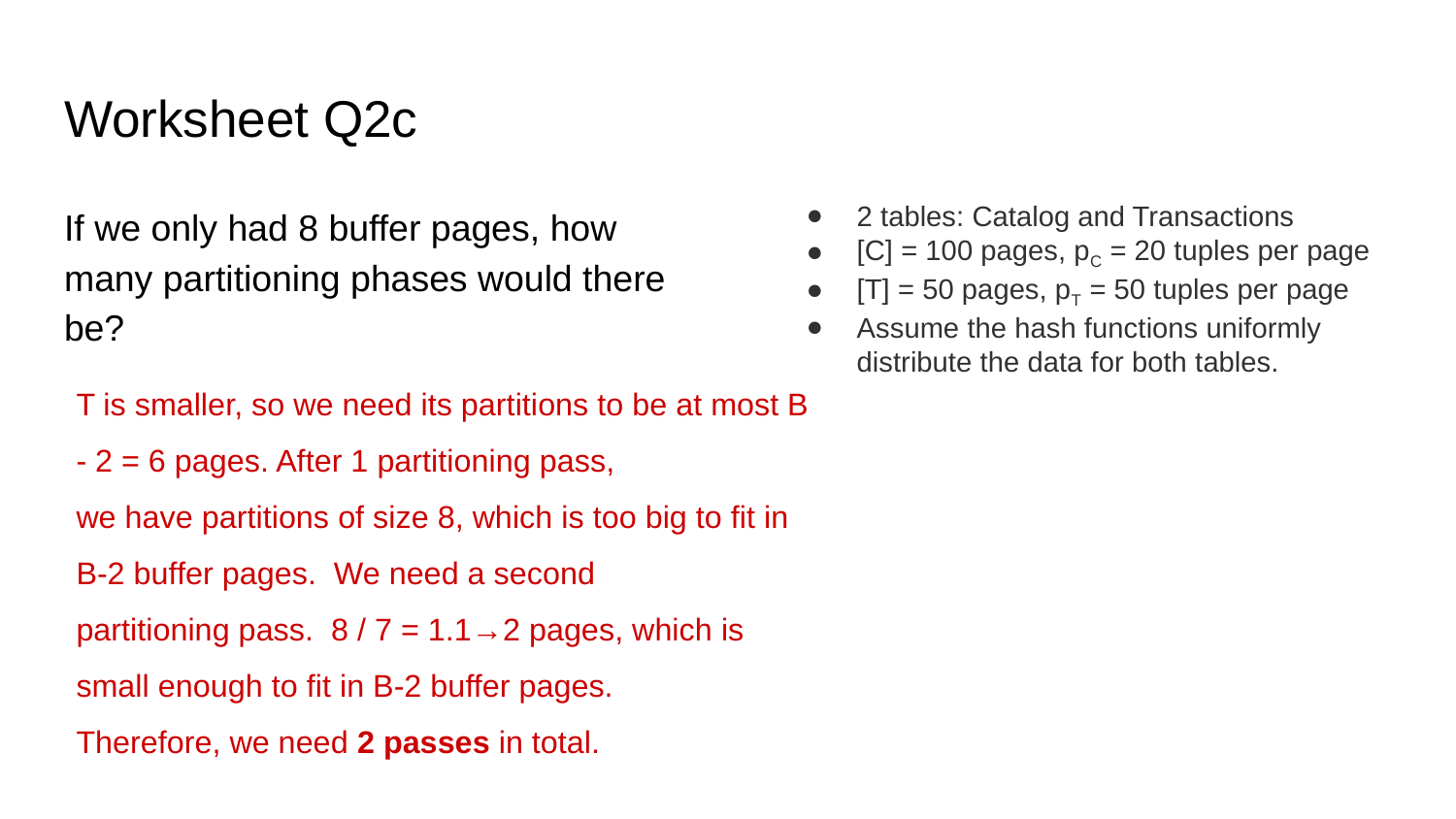

# Worksheet Q2c
If we only had 8 buffer pages, how many partitioning phases would there be?
2 tables: Catalog and Transactions
[C] = 100 pages, pC = 20 tuples per page
[T] = 50 pages, pT = 50 tuples per page
Assume the hash functions uniformly distribute the data for both tables.

T is smaller, so we need its partitions to be at most B - 2 = 6 pages. After 1 partitioning pass,
we have partitions of size 8, which is too big to fit in B-2 buffer pages.  We need a second
partitioning pass.  8 / 7 = 1.1→2 pages, which is small enough to fit in B-2 buffer pages.
Therefore, we need 2 passes in total.